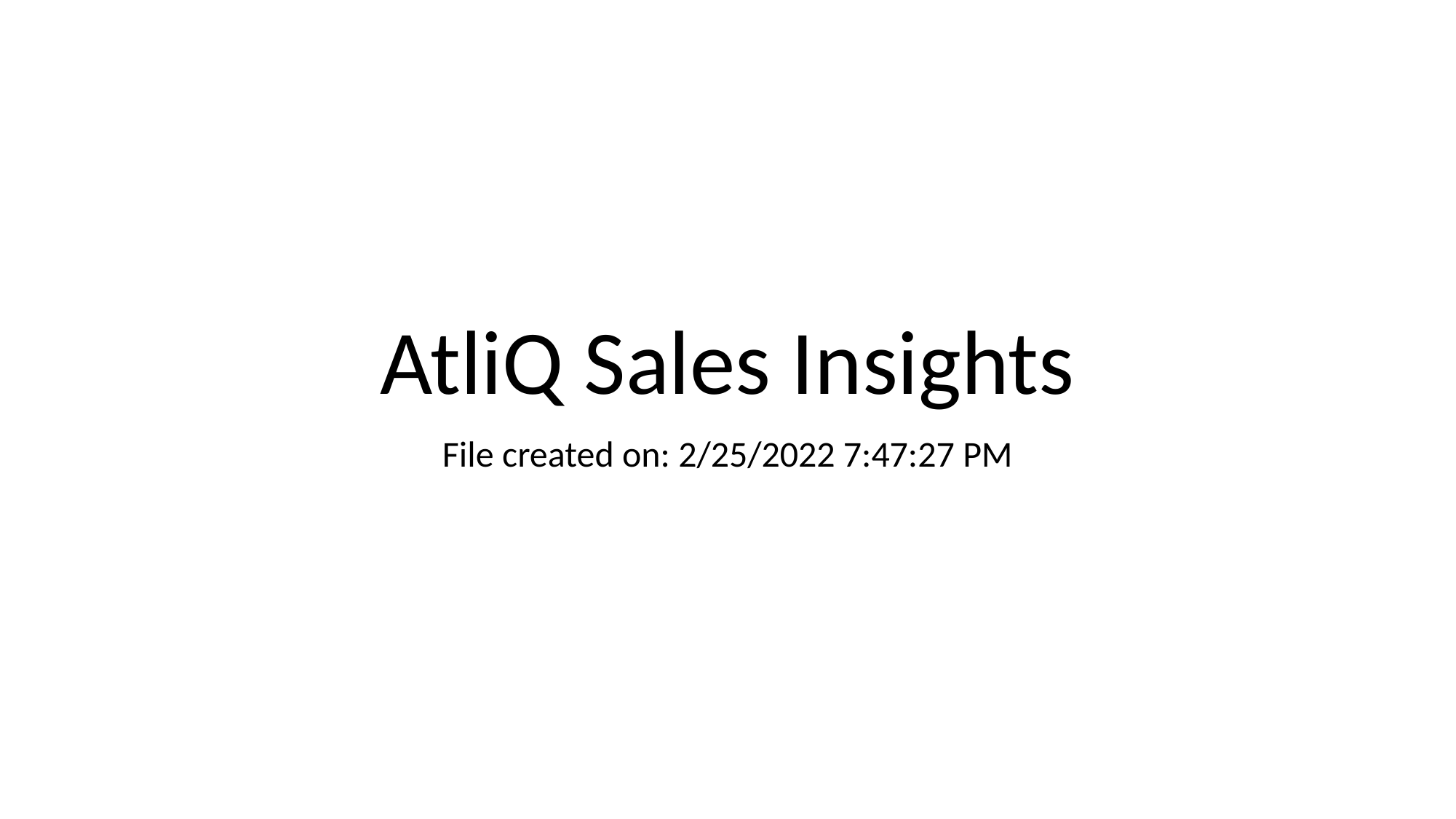

# AtliQ Sales Insights
File created on: 2/25/2022 7:47:27 PM